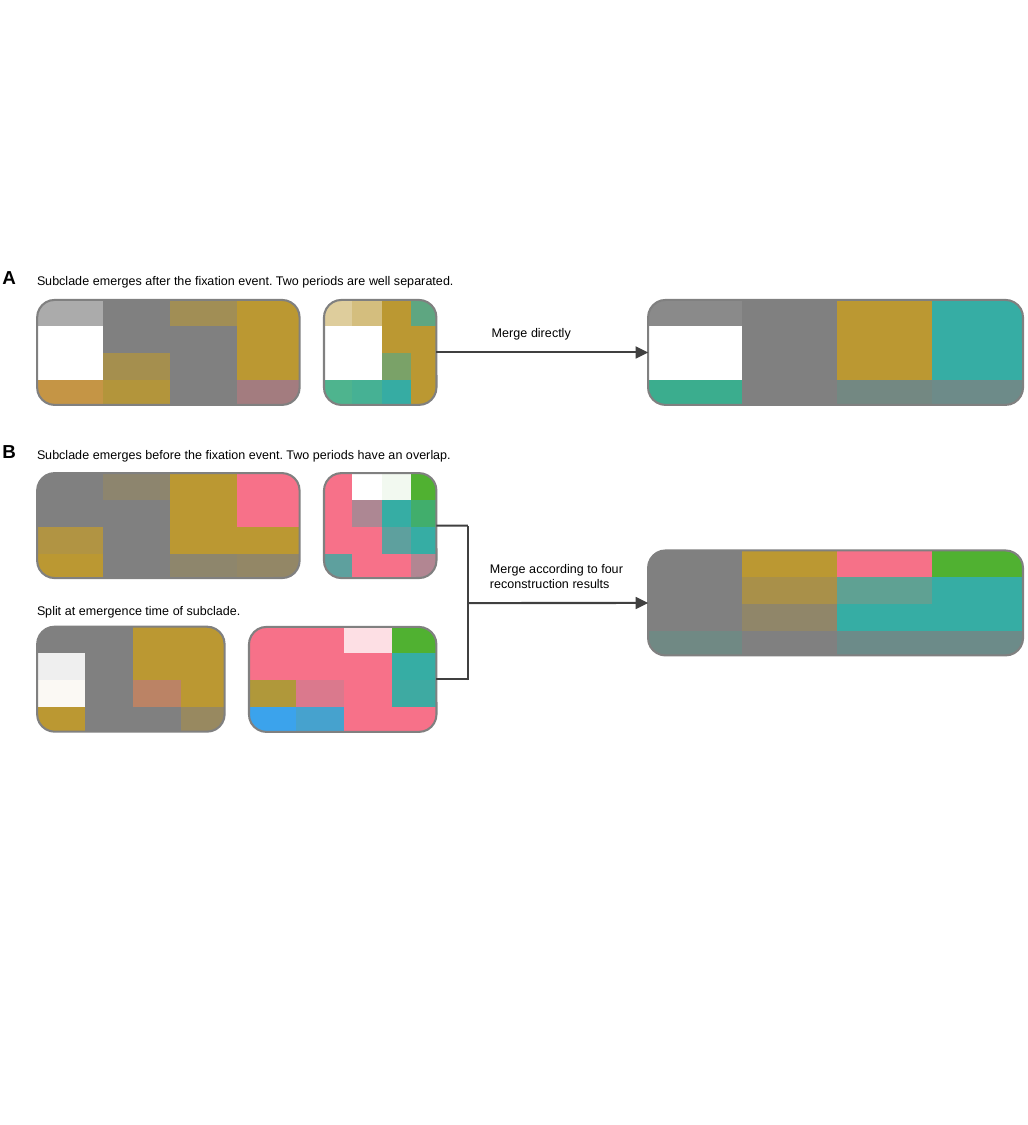

A
Subclade emerges after the fixation event. Two periods are well separated.

Merge directly
B
Subclade emerges before the fixation event. Two periods have an overlap.

Merge according to four reconstruction results
Split at emergence time of subclade.